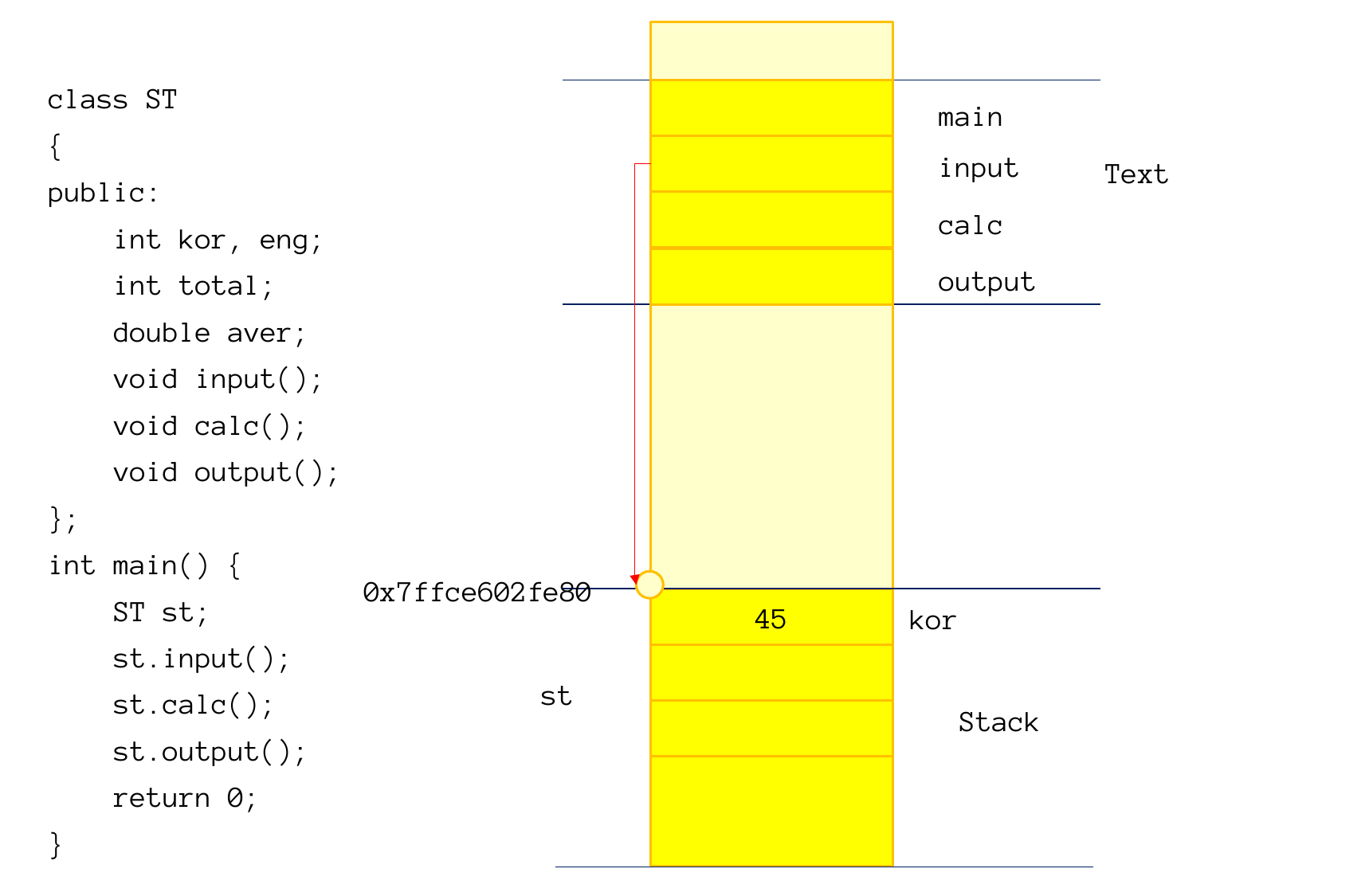

class ST
{
public:
    int kor, eng;
    int total;
    double aver;
    void input();
    void calc();
    void output();
};
int main() {
    ST st;
    st.input();
    st.calc();
    st.output();
    return 0;
}

main
input

Text
calc

output

0x7ffce602fe80

kor
45

st
Stack